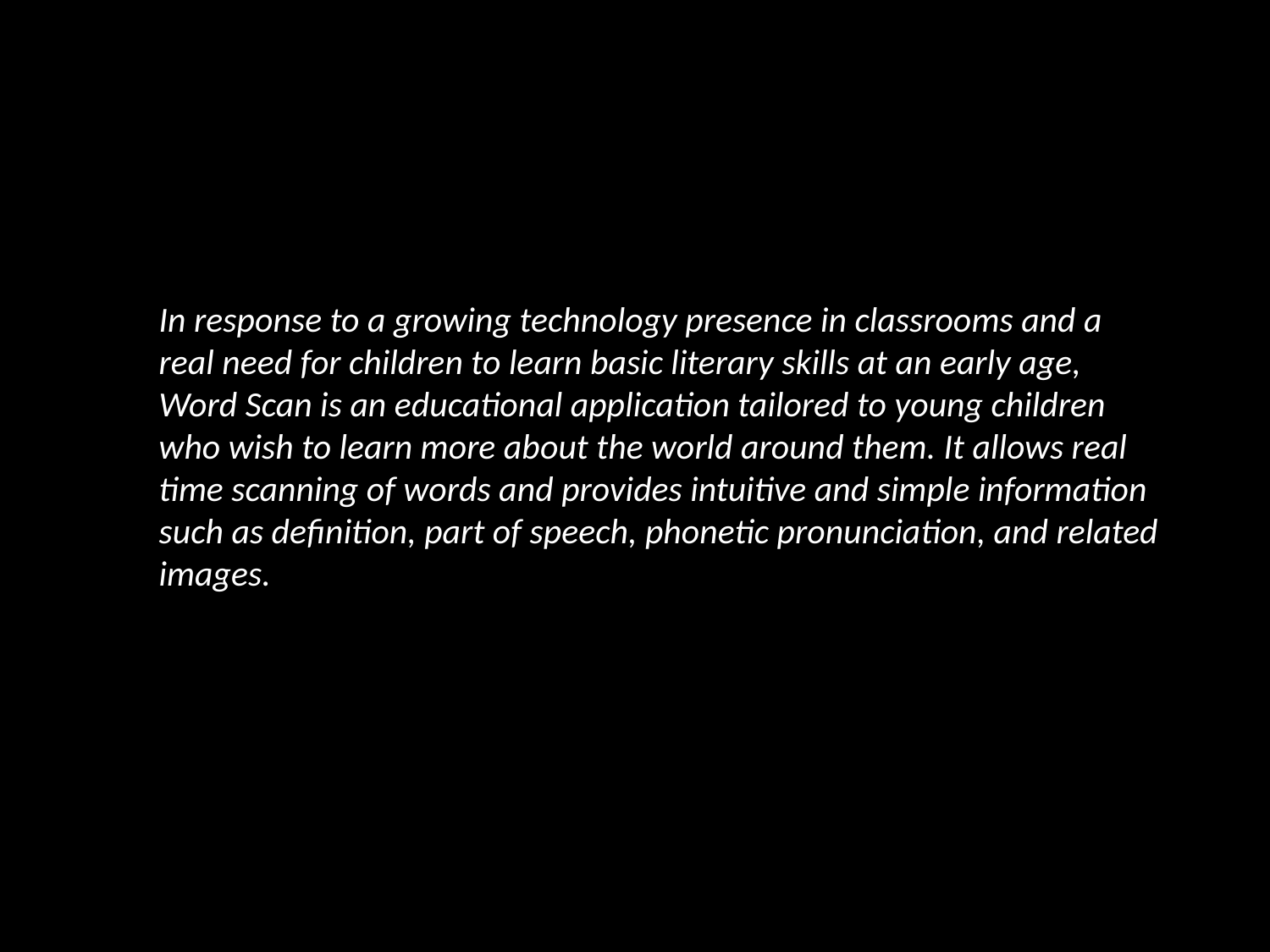

In response to a growing technology presence in classrooms and a
real need for children to learn basic literary skills at an early age,
Word Scan is an educational application tailored to young children
who wish to learn more about the world around them. It allows real
time scanning of words and provides intuitive and simple information
such as definition, part of speech, phonetic pronunciation, and related
images.